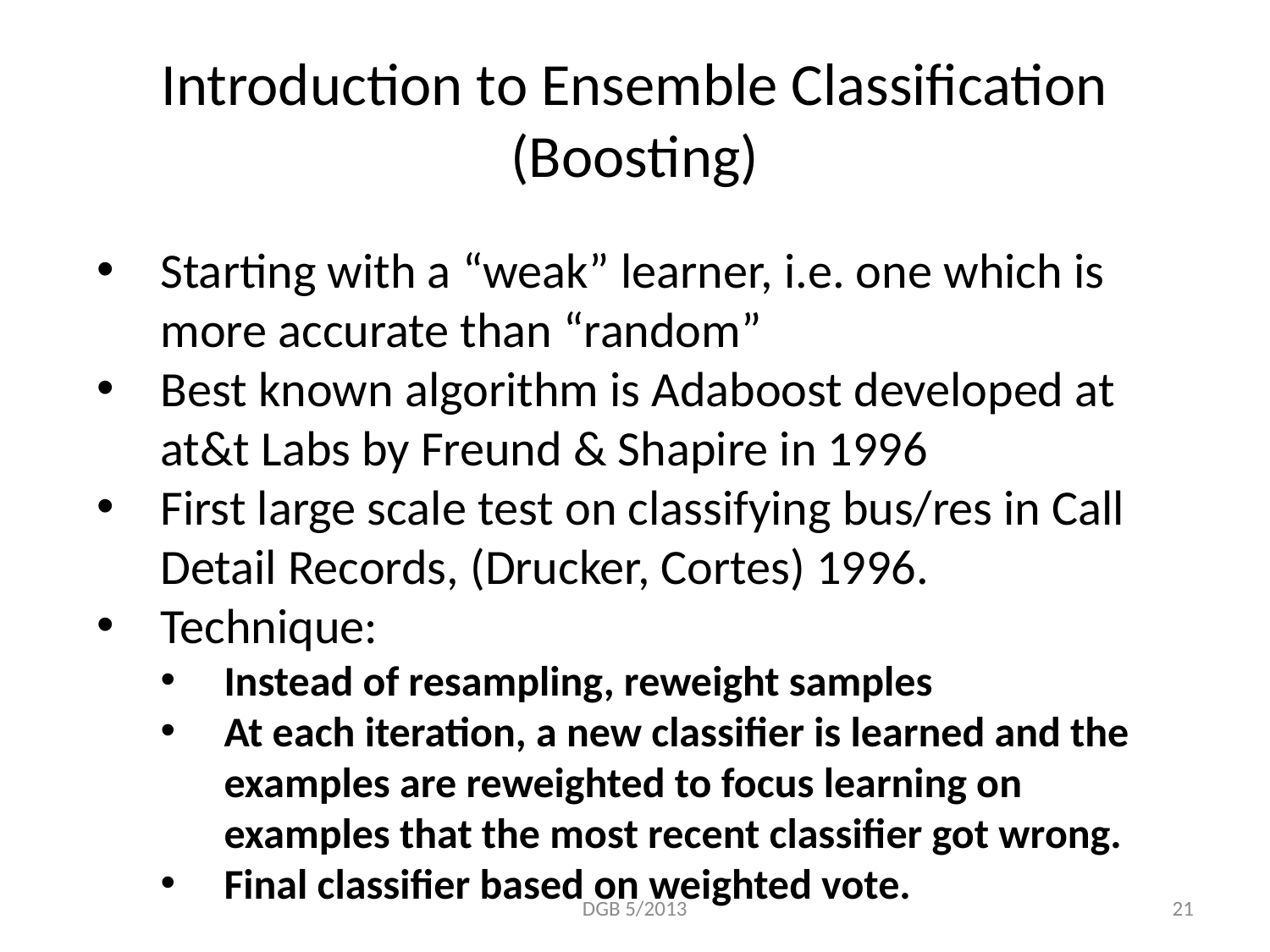

# Introduction to Ensemble Classification (Boosting)
Starting with a “weak” learner, i.e. one which is more accurate than “random”
Best known algorithm is Adaboost developed at at&t Labs by Freund & Shapire in 1996
First large scale test on classifying bus/res in Call Detail Records, (Drucker, Cortes) 1996.
Technique:
Instead of resampling, reweight samples
At each iteration, a new classifier is learned and the examples are reweighted to focus learning on examples that the most recent classifier got wrong.
Final classifier based on weighted vote.
DGB 5/2013
21